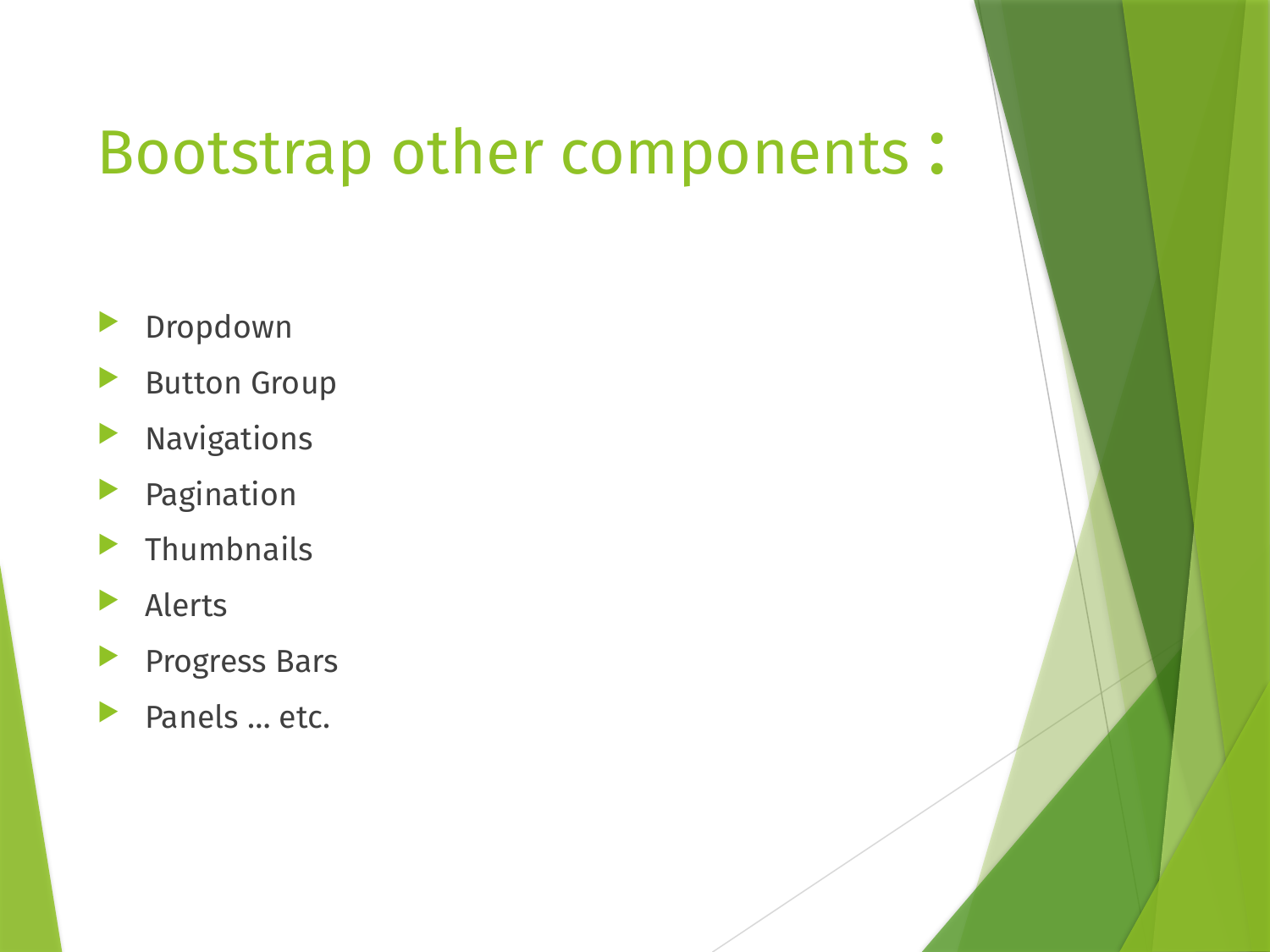

# Bootstrap other components :
Dropdown
Button Group
Navigations
Pagination
Thumbnails
Alerts
Progress Bars
Panels … etc.